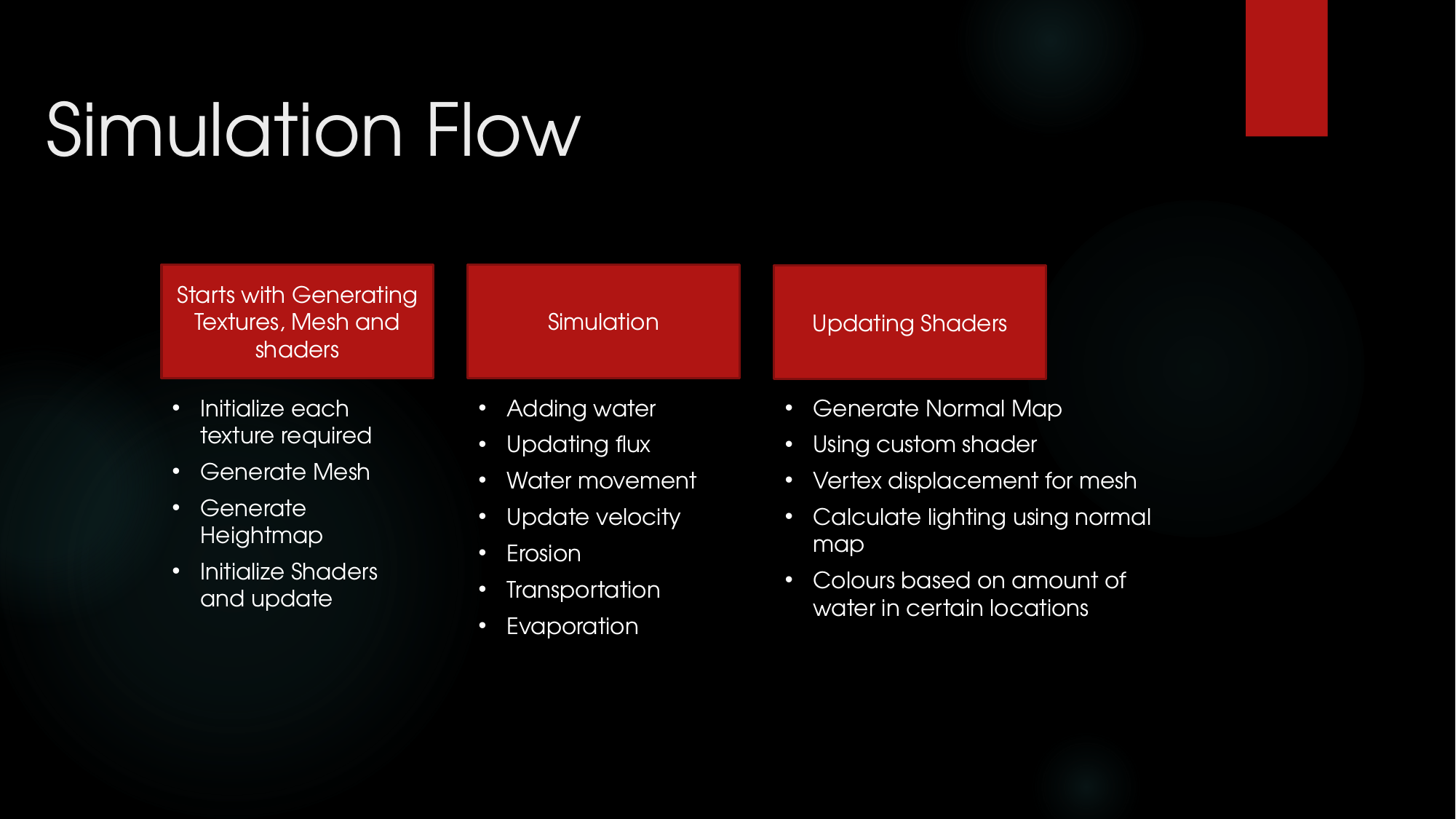

# Simulation Flow
Simulation
Starts with Generating Textures, Mesh and shaders
Updating Shaders
Initialize each texture required
Generate Mesh
Generate Heightmap
Initialize Shaders and update
Adding water
Updating flux
Water movement
Update velocity
Erosion
Transportation
Evaporation

Generate Normal Map
Using custom shader
Vertex displacement for mesh
Calculate lighting using normal map
Colours based on amount of water in certain locations